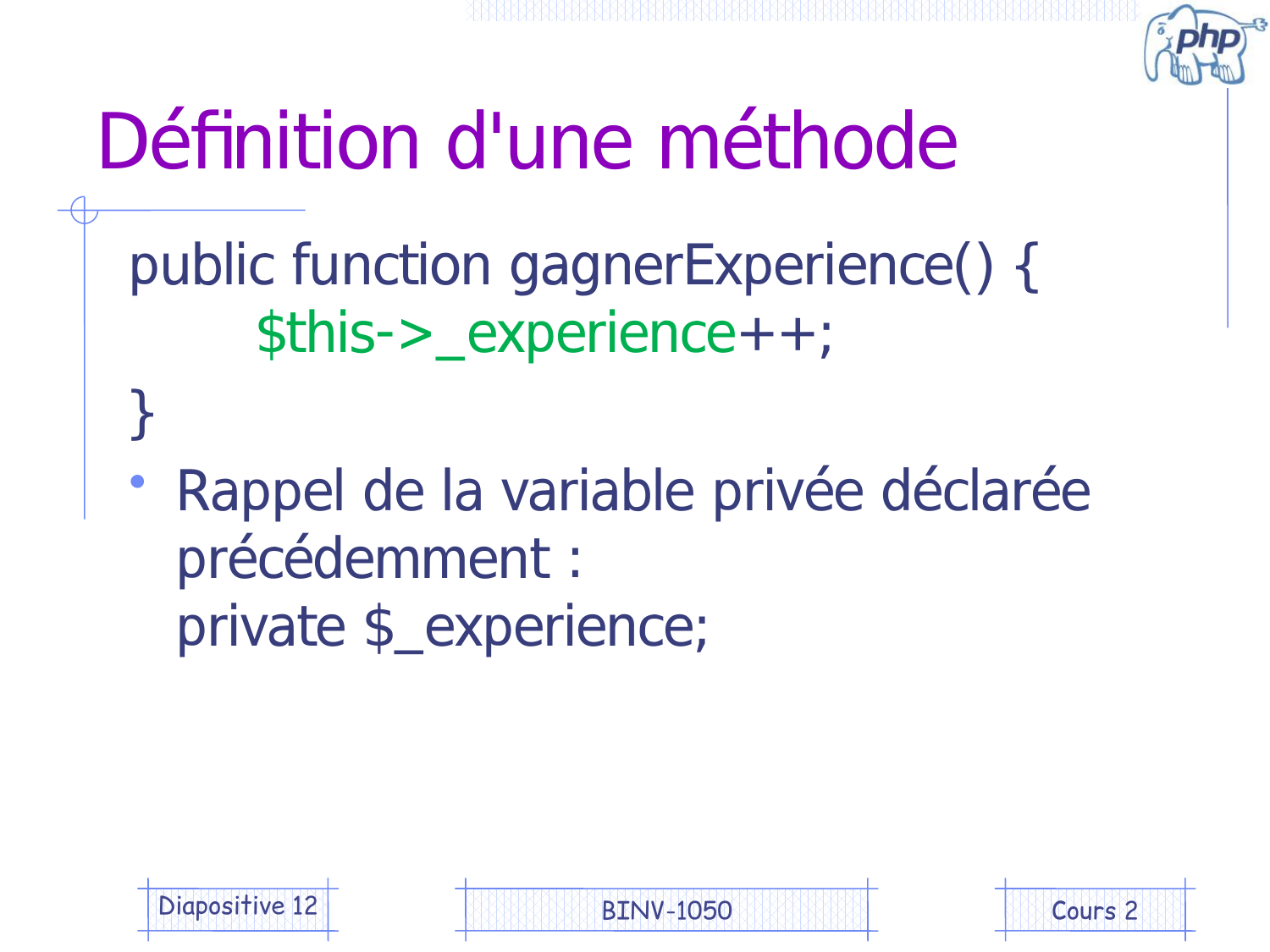

# Définition d'une méthode
public function gagnerExperience() {            	$this->_experience++;
}
Rappel de la variable privée déclarée précédemment :
private $_experience;

Diapositive 12
BINV-1050
Cours 2